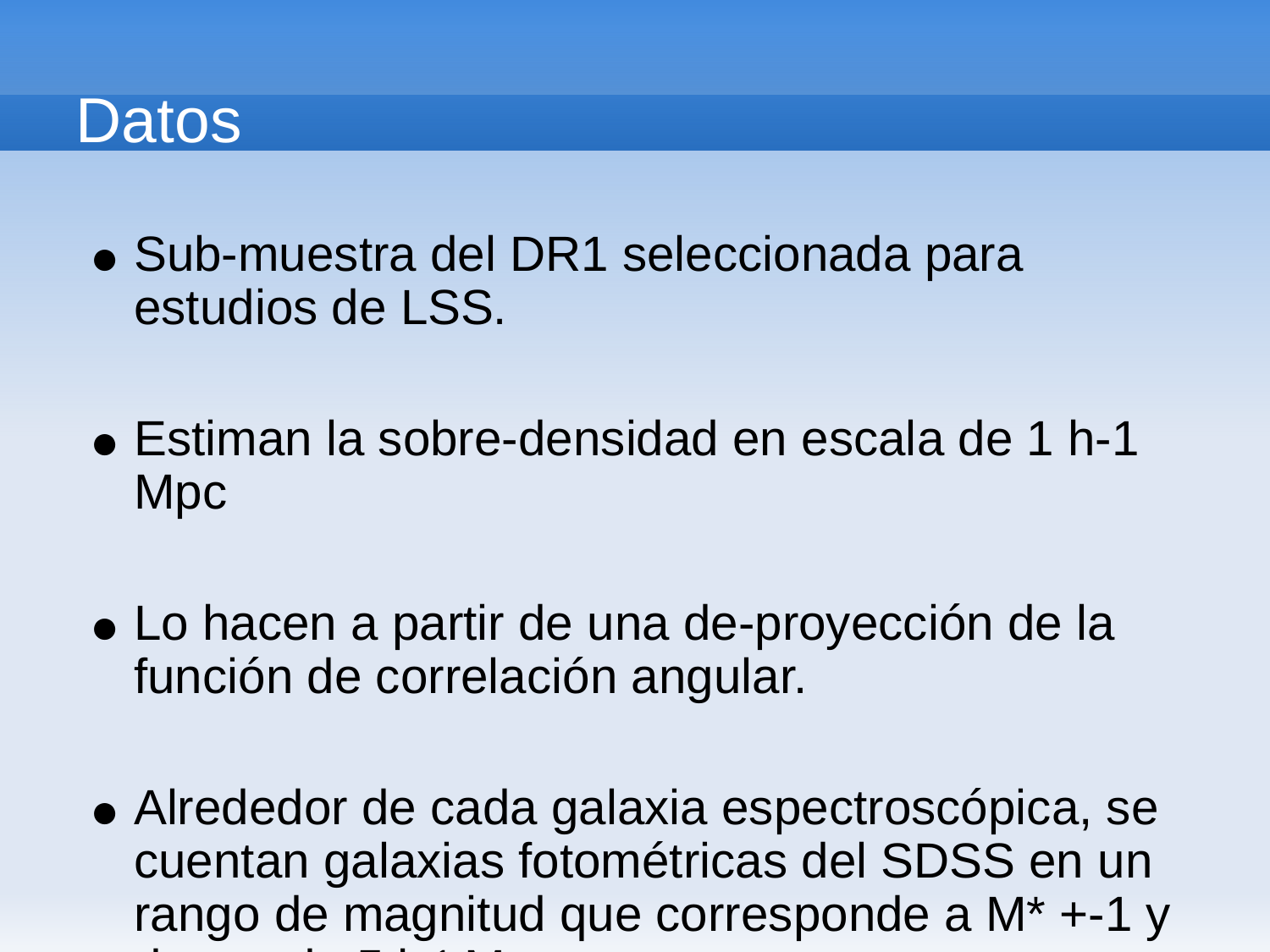

# Datos
Sub-muestra del DR1 seleccionada para estudios de LSS.

Estiman la sobre-densidad en escala de 1 h-1 Mpc

Lo hacen a partir de una de-proyección de la función de correlación angular.

Alrededor de cada galaxia espectroscópica, se cuentan galaxias fotométricas del SDSS en un rango de magnitud que corresponde a M* +-1 y dentro de 5 h-1 Mpc.